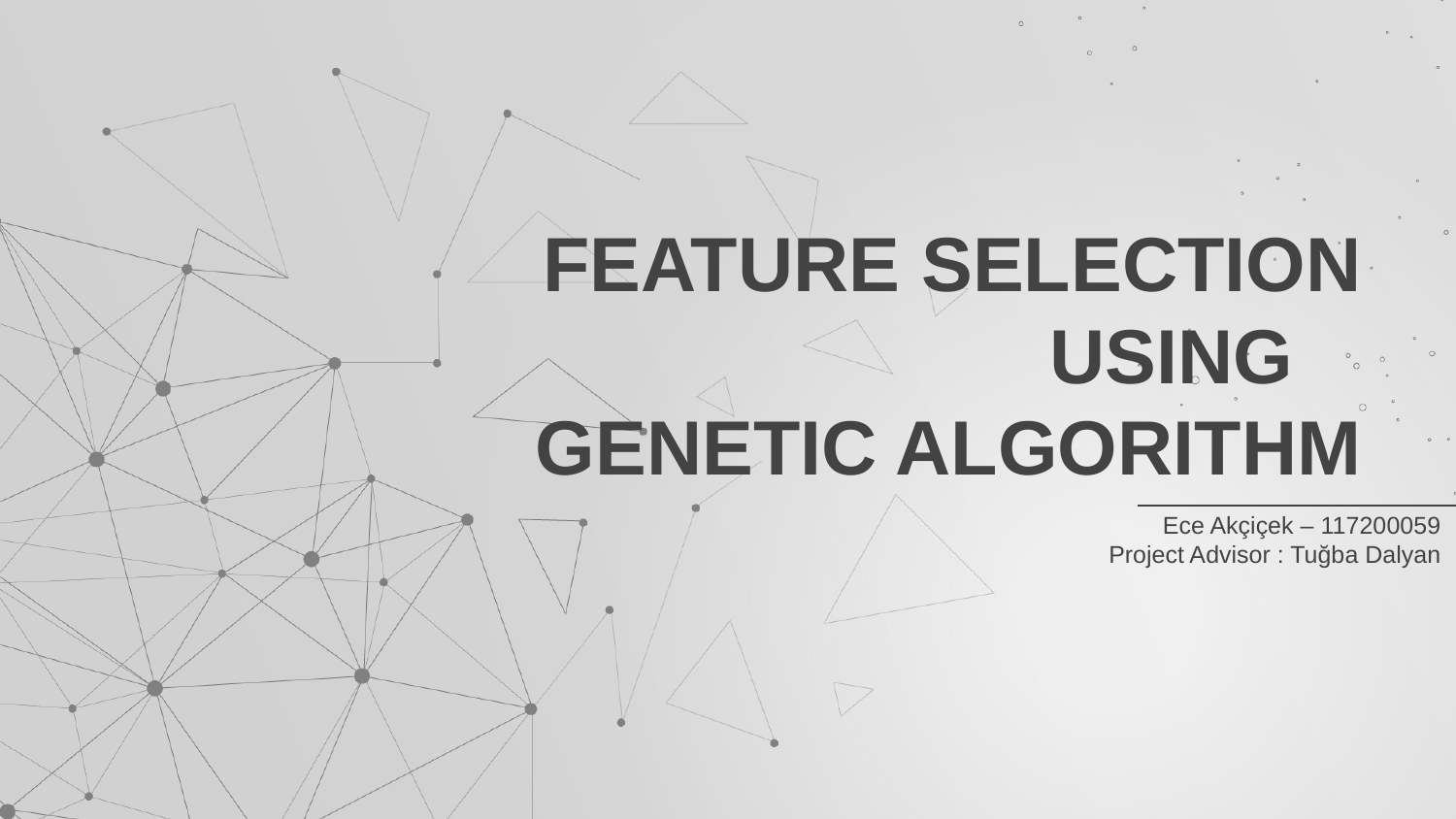

# FEATURE SELECTION USING GENETIC ALGORITHM
Ece Akçiçek – 117200059
Project Advisor : Tuğba Dalyan